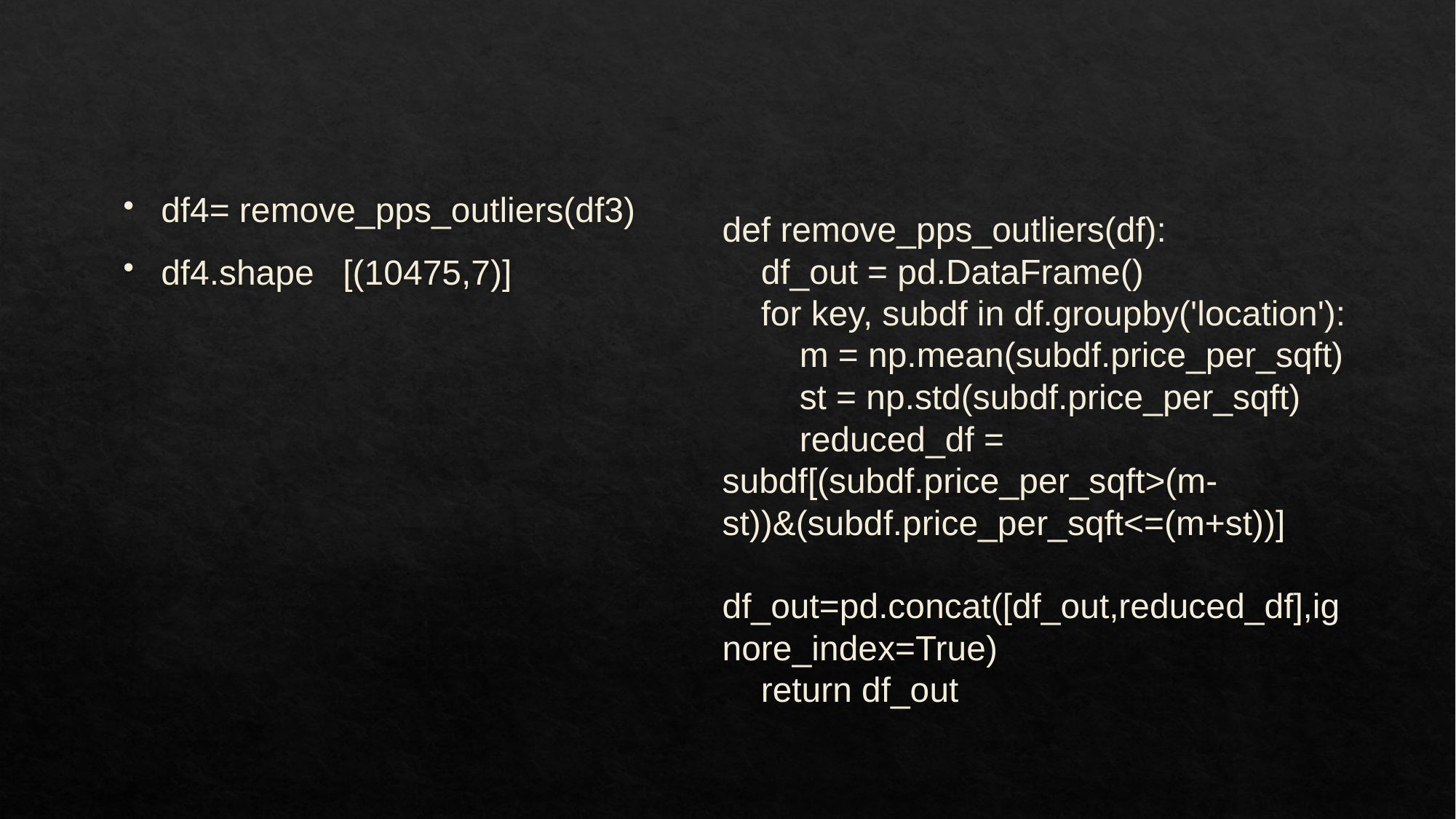

#
df4= remove_pps_outliers(df3)
df4.shape   [(10475,7)]
def remove_pps_outliers(df):
    df_out = pd.DataFrame()
    for key, subdf in df.groupby('location'):
        m = np.mean(subdf.price_per_sqft)
        st = np.std(subdf.price_per_sqft)
        reduced_df = subdf[(subdf.price_per_sqft>(m-st))&(subdf.price_per_sqft<=(m+st))]
        df_out=pd.concat([df_out,reduced_df],ignore_index=True)
    return df_out